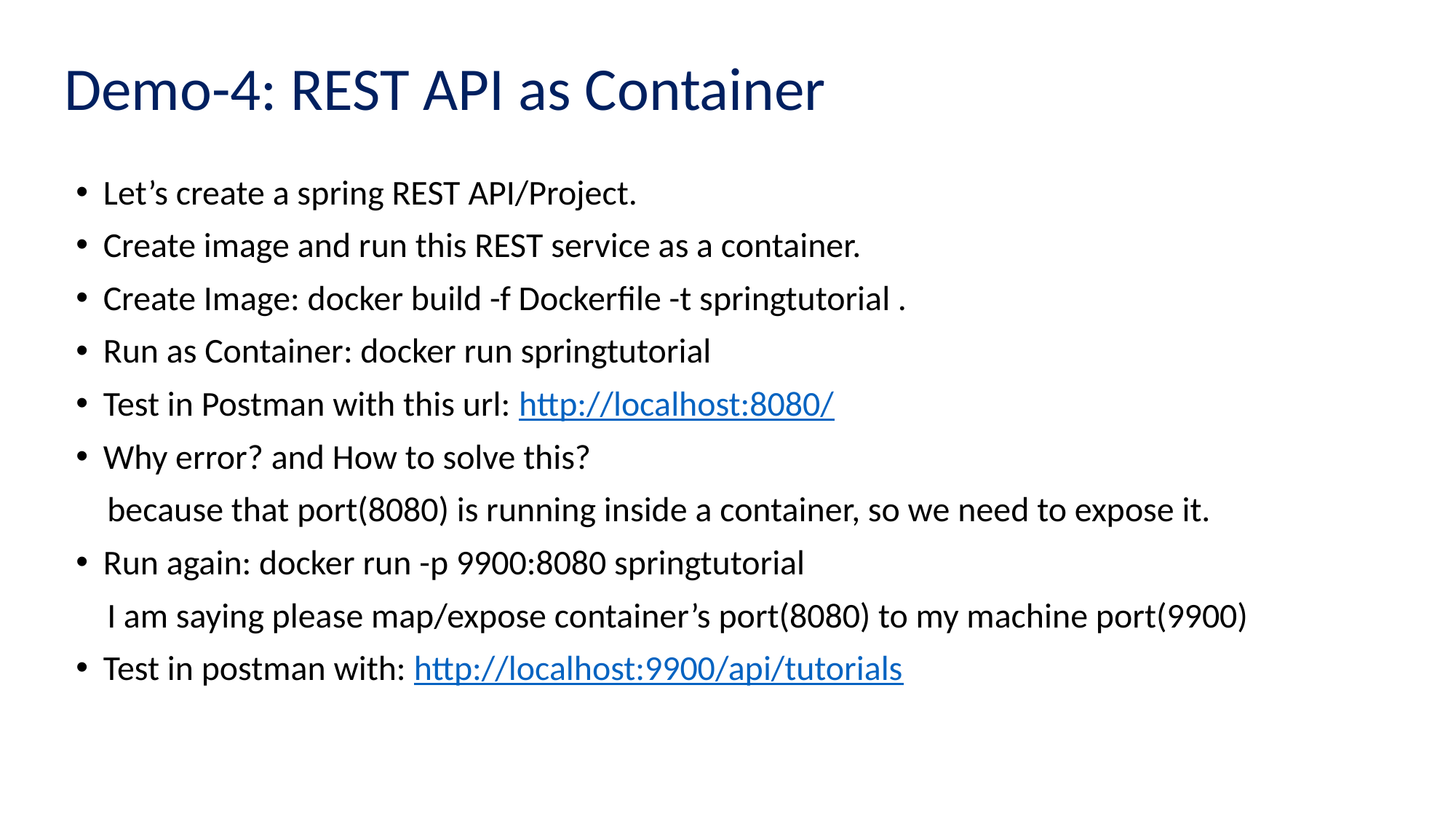

# Demo-4: REST API as Container
Let’s create a spring REST API/Project.
Create image and run this REST service as a container.
Create Image: docker build -f Dockerfile -t springtutorial .
Run as Container: docker run springtutorial
Test in Postman with this url: http://localhost:8080/
Why error? and How to solve this?
    because that port(8080) is running inside a container, so we need to expose it.
Run again: docker run -p 9900:8080 springtutorial
    I am saying please map/expose container’s port(8080) to my machine port(9900)
Test in postman with: http://localhost:9900/api/tutorials